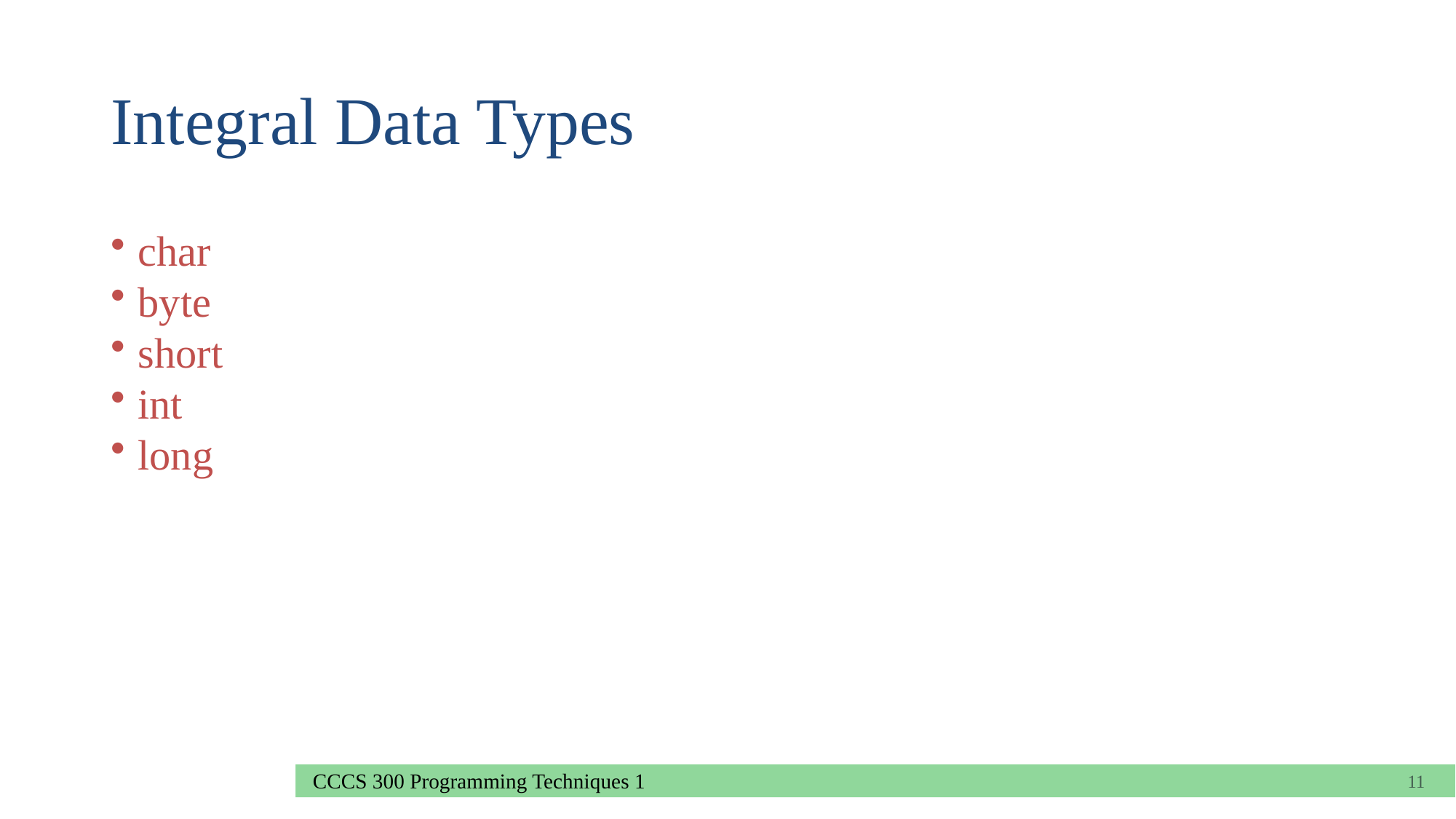

# Integral Data Types
char
byte
short
int
long
11
CCCS 300 Programming Techniques 1